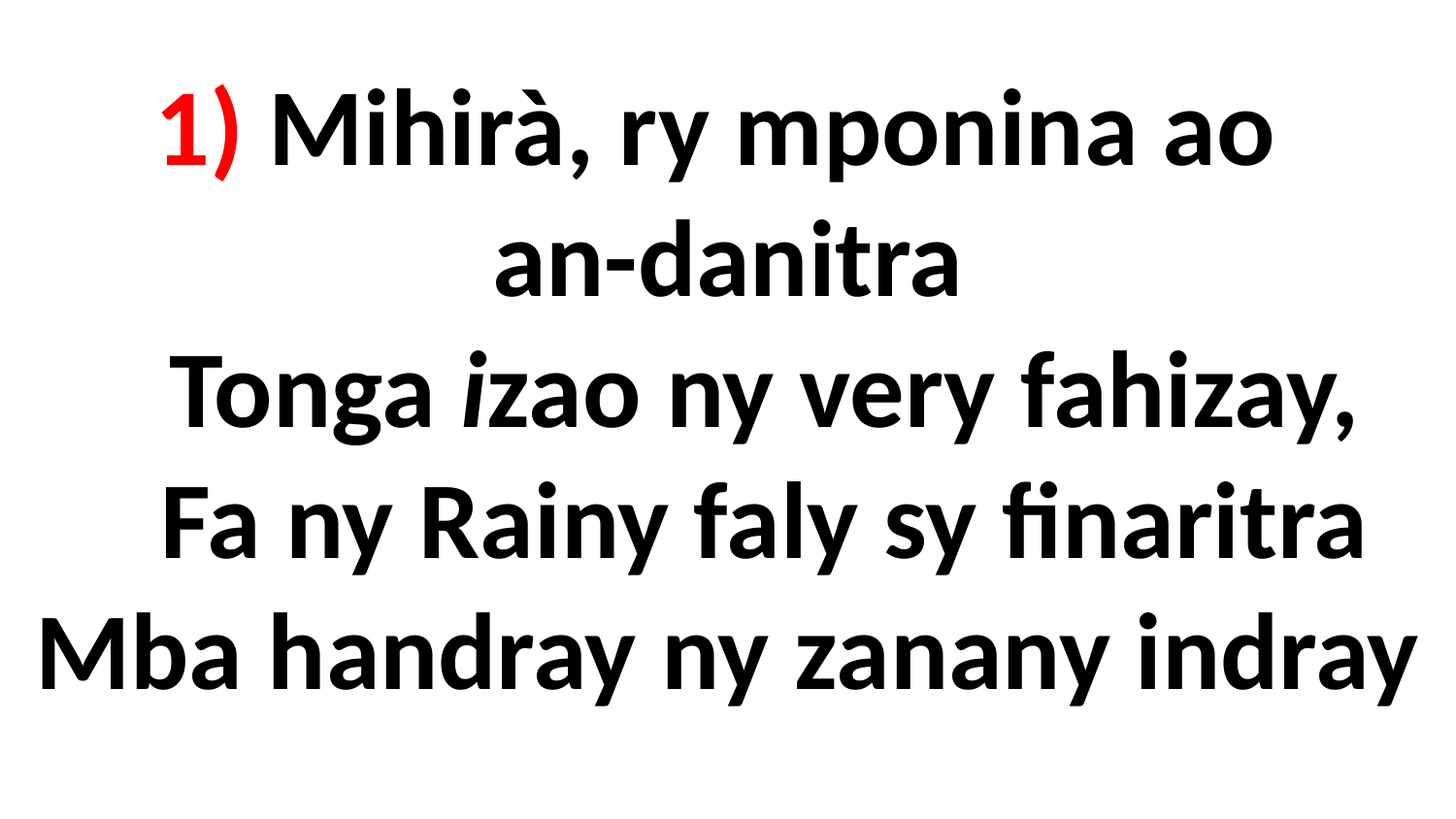

# 1) Mihirà, ry mponina ao an-danitra Tonga izao ny very fahizay, Fa ny Rainy faly sy finaritra Mba handray ny zanany indray